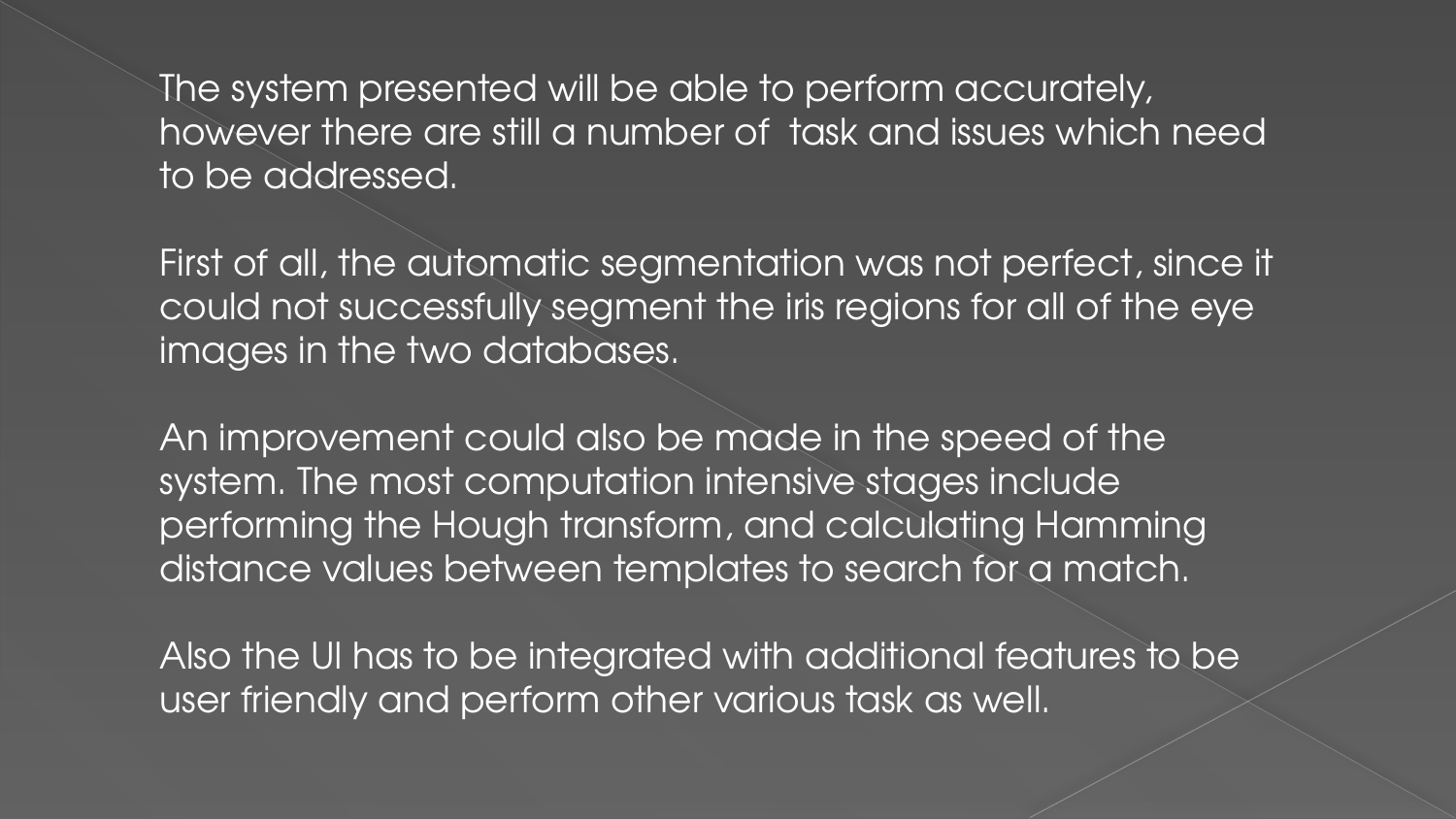

The system presented will be able to perform accurately, however there are still a number of  task and issues which need to be addressed.

First of all, the automatic segmentation was not perfect, since it could not successfully segment the iris regions for all of the eye images in the two databases.

An improvement could also be made in the speed of the system. The most computation intensive stages include performing the Hough transform, and calculating Hamming distance values between templates to search for a match.

Also the UI has to be integrated with additional features to be user friendly and perform other various task as well.